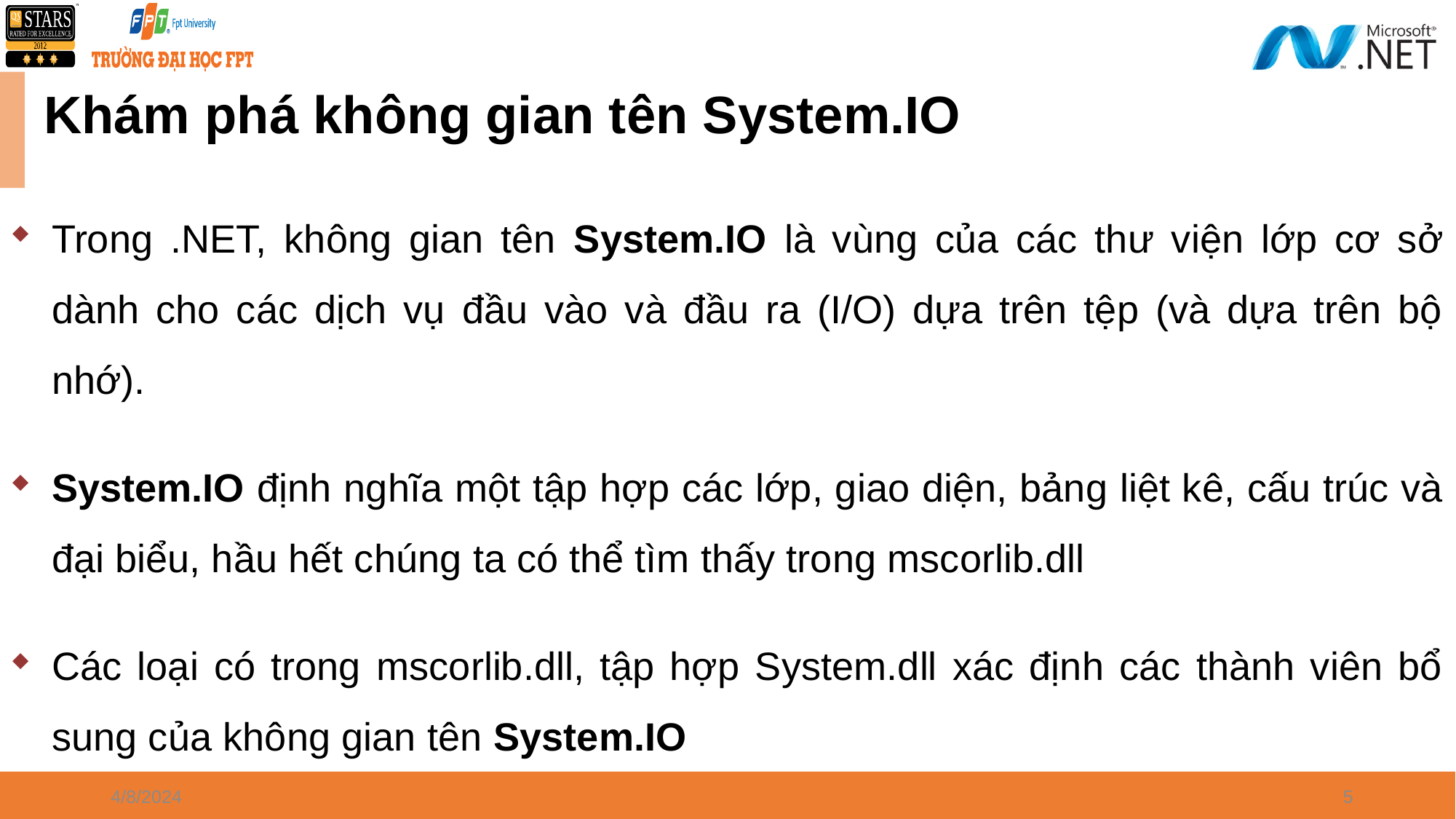

# Khám phá không gian tên System.IO
Trong .NET, không gian tên System.IO là vùng của các thư viện lớp cơ sở dành cho các dịch vụ đầu vào và đầu ra (I/O) dựa trên tệp (và dựa trên bộ nhớ).
System.IO định nghĩa một tập hợp các lớp, giao diện, bảng liệt kê, cấu trúc và đại biểu, hầu hết chúng ta có thể tìm thấy trong mscorlib.dll
Các loại có trong mscorlib.dll, tập hợp System.dll xác định các thành viên bổ sung của không gian tên System.IO
4/8/2024
5